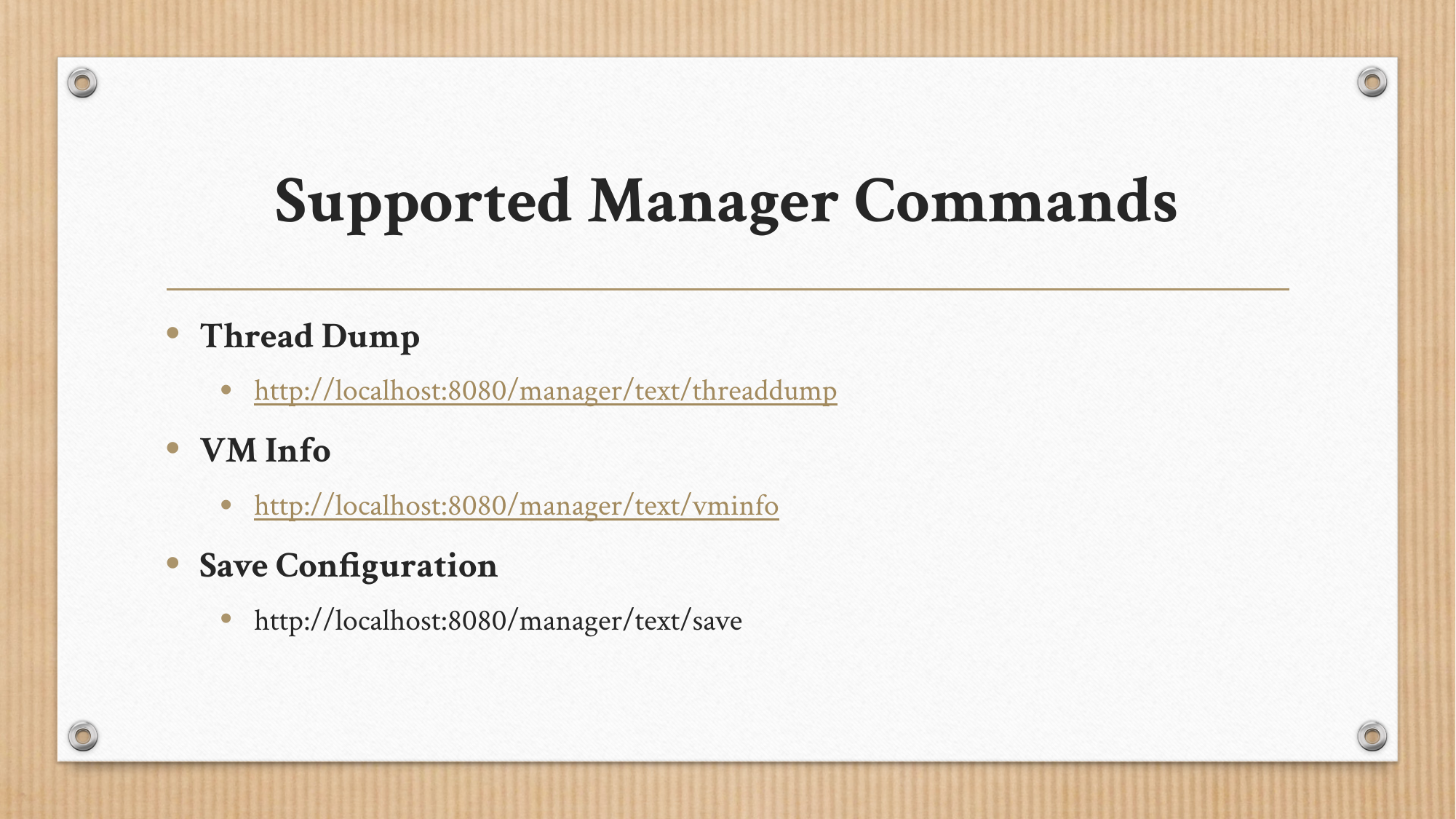

# Supported Manager Commands
Thread Dump
http://localhost:8080/manager/text/threaddump
VM Info
http://localhost:8080/manager/text/vminfo
Save Configuration
http://localhost:8080/manager/text/save